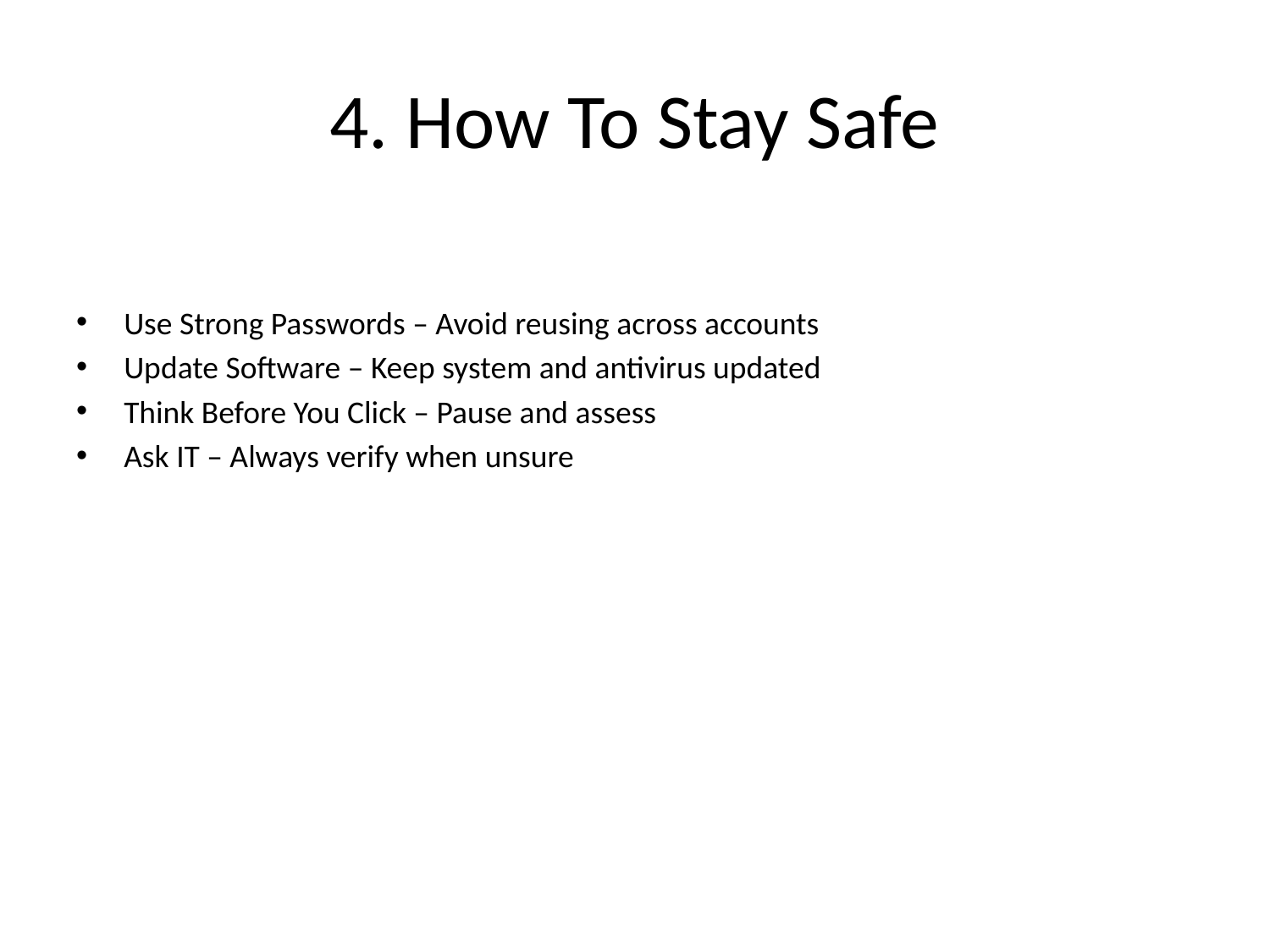

# 4. How To Stay Safe

Use Strong Passwords – Avoid reusing across accounts
Update Software – Keep system and antivirus updated
Think Before You Click – Pause and assess
Ask IT – Always verify when unsure